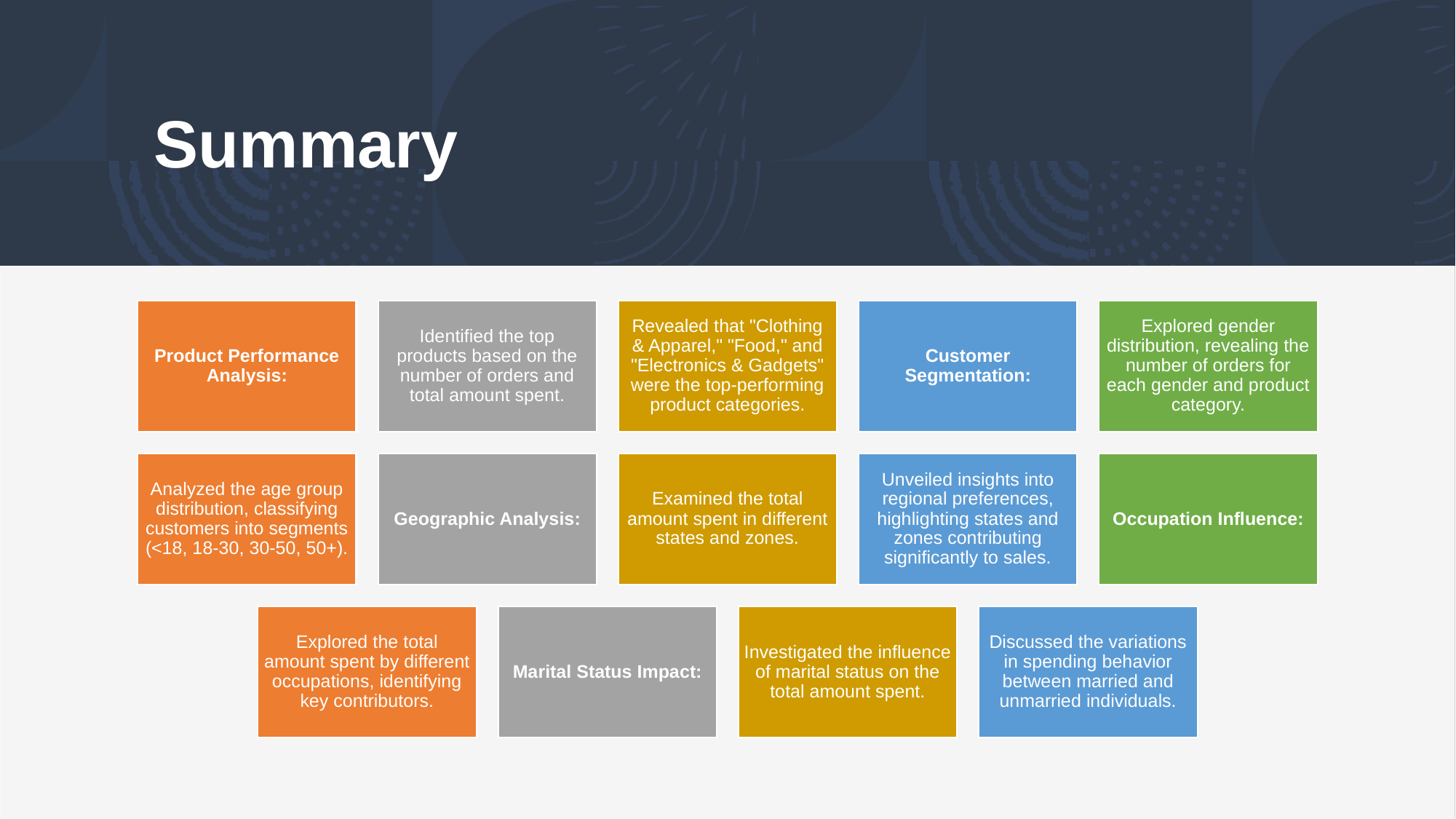

# Summary
Product Performance Analysis:
Identified the top products based on the number of orders and total amount spent.
Revealed that "Clothing & Apparel," "Food," and "Electronics & Gadgets" were the top-performing product categories.
Customer Segmentation:
Explored gender distribution, revealing the number of orders for each gender and product category.
Analyzed the age group distribution, classifying customers into segments (<18, 18-30, 30-50, 50+).
Geographic Analysis:
Examined the total amount spent in different states and zones.
Unveiled insights into regional preferences, highlighting states and zones contributing significantly to sales.
Occupation Influence:
Explored the total amount spent by different occupations, identifying key contributors.
Marital Status Impact:
Investigated the influence of marital status on the total amount spent.
Discussed the variations in spending behavior between married and unmarried individuals.